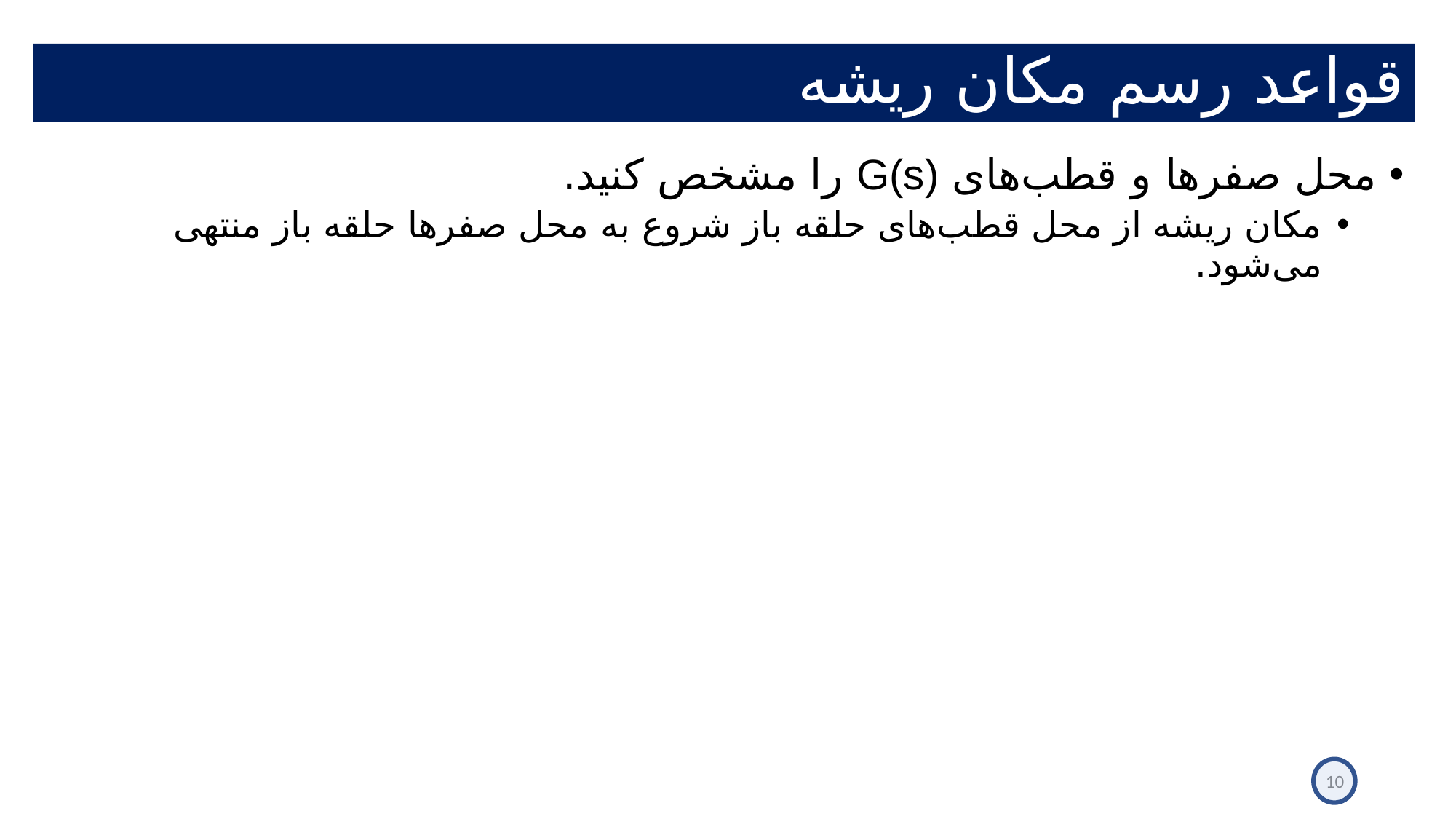

# قواعد رسم مکان ریشه
محل صفرها و قطب‌های G(s) را مشخص کنید.
مکان ریشه از محل‌ قطب‌های حلقه باز شروع به محل صفرها حلقه باز منتهی می‌شود.
10